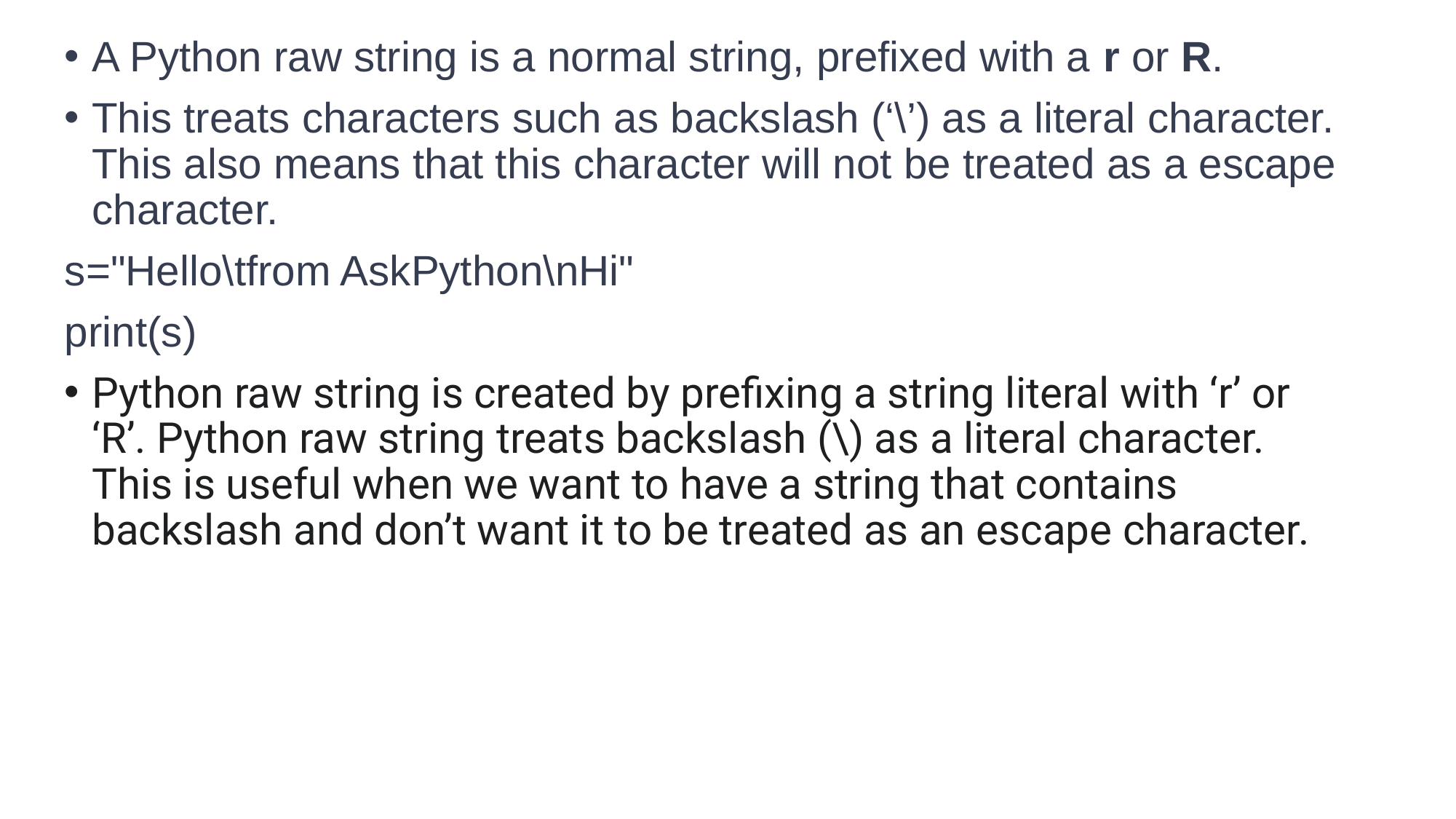

A Python raw string is a normal string, prefixed with a r or R.
This treats characters such as backslash (‘\’) as a literal character. This also means that this character will not be treated as a escape character.
s="Hello\tfrom AskPython\nHi"
print(s)
Python raw string is created by prefixing a string literal with ‘r’ or ‘R’. Python raw string treats backslash (\) as a literal character. This is useful when we want to have a string that contains backslash and don’t want it to be treated as an escape character.